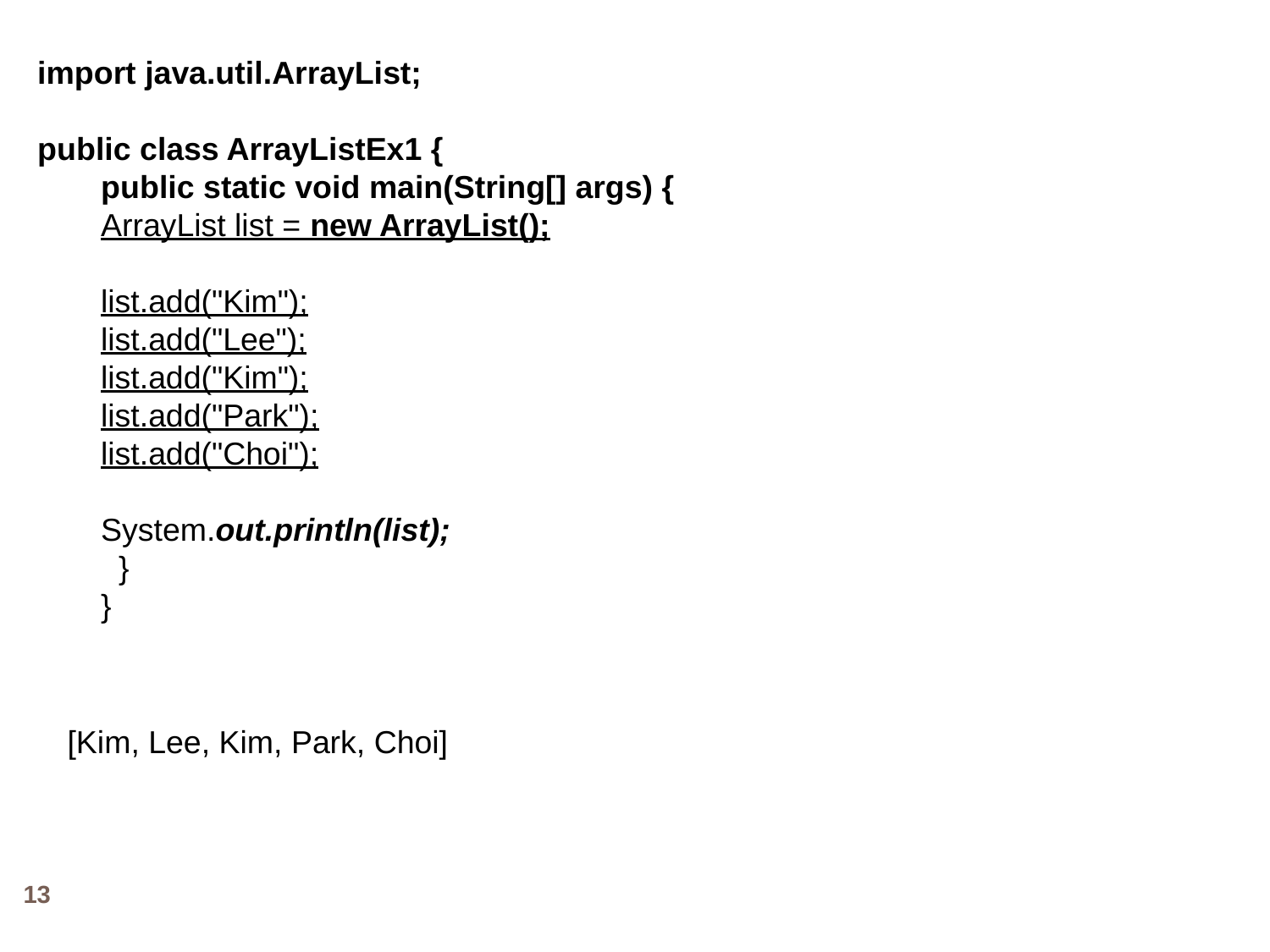

import java.util.ArrayList;

public class ArrayListEx1 {
public static void main(String[] args) {
ArrayList list = new ArrayList();

list.add("Kim");
list.add("Lee");
list.add("Kim");
list.add("Park");
list.add("Choi");

System.out.println(list);
  }
}
[Kim, Lee, Kim, Park, Choi]
13